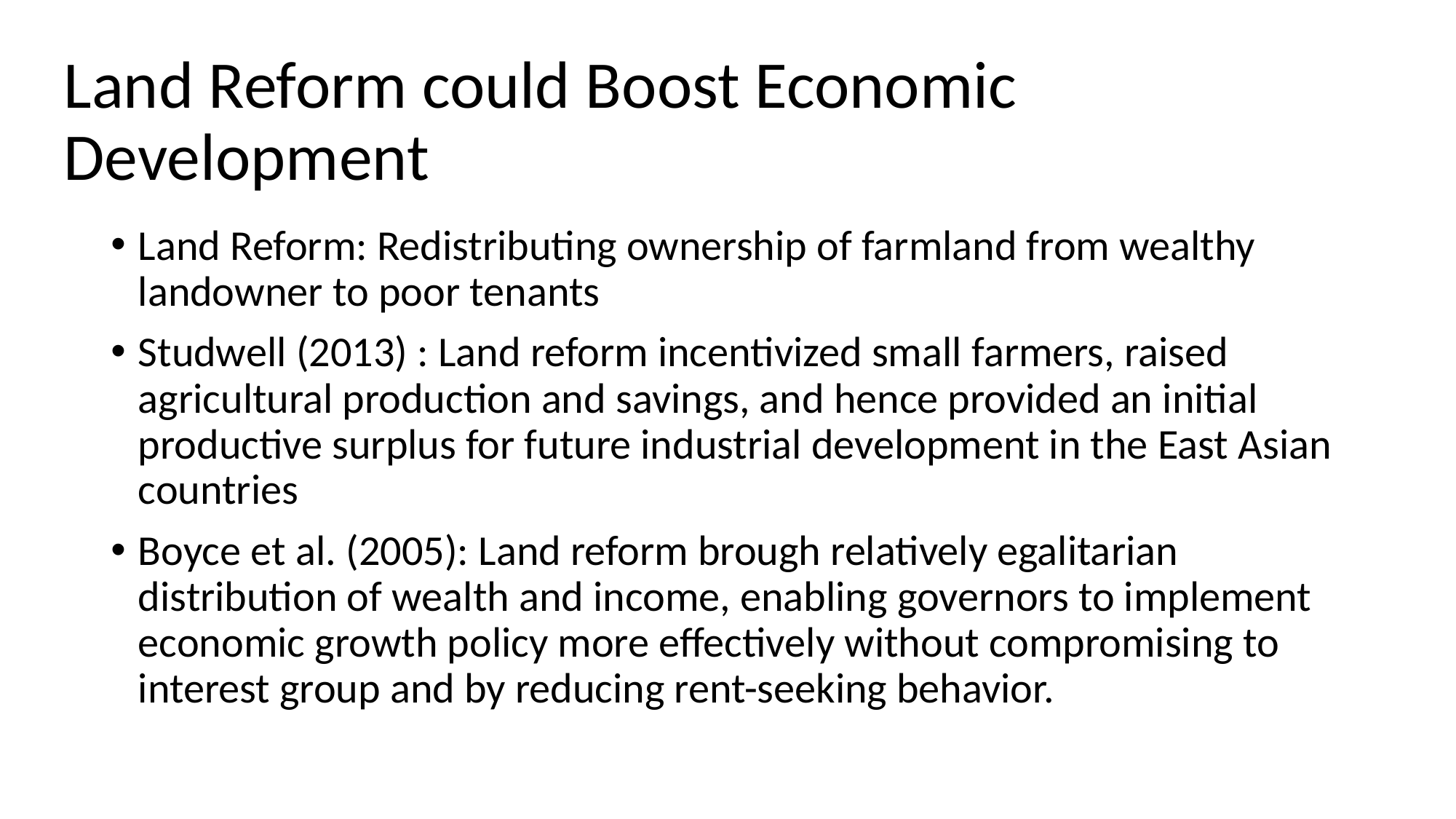

# Land Reform could Boost Economic Development
Land Reform: Redistributing ownership of farmland from wealthy landowner to poor tenants
Studwell (2013) : Land reform incentivized small farmers, raised agricultural production and savings, and hence provided an initial productive surplus for future industrial development in the East Asian countries
Boyce et al. (2005): Land reform brough relatively egalitarian distribution of wealth and income, enabling governors to implement economic growth policy more effectively without compromising to interest group and by reducing rent-seeking behavior.